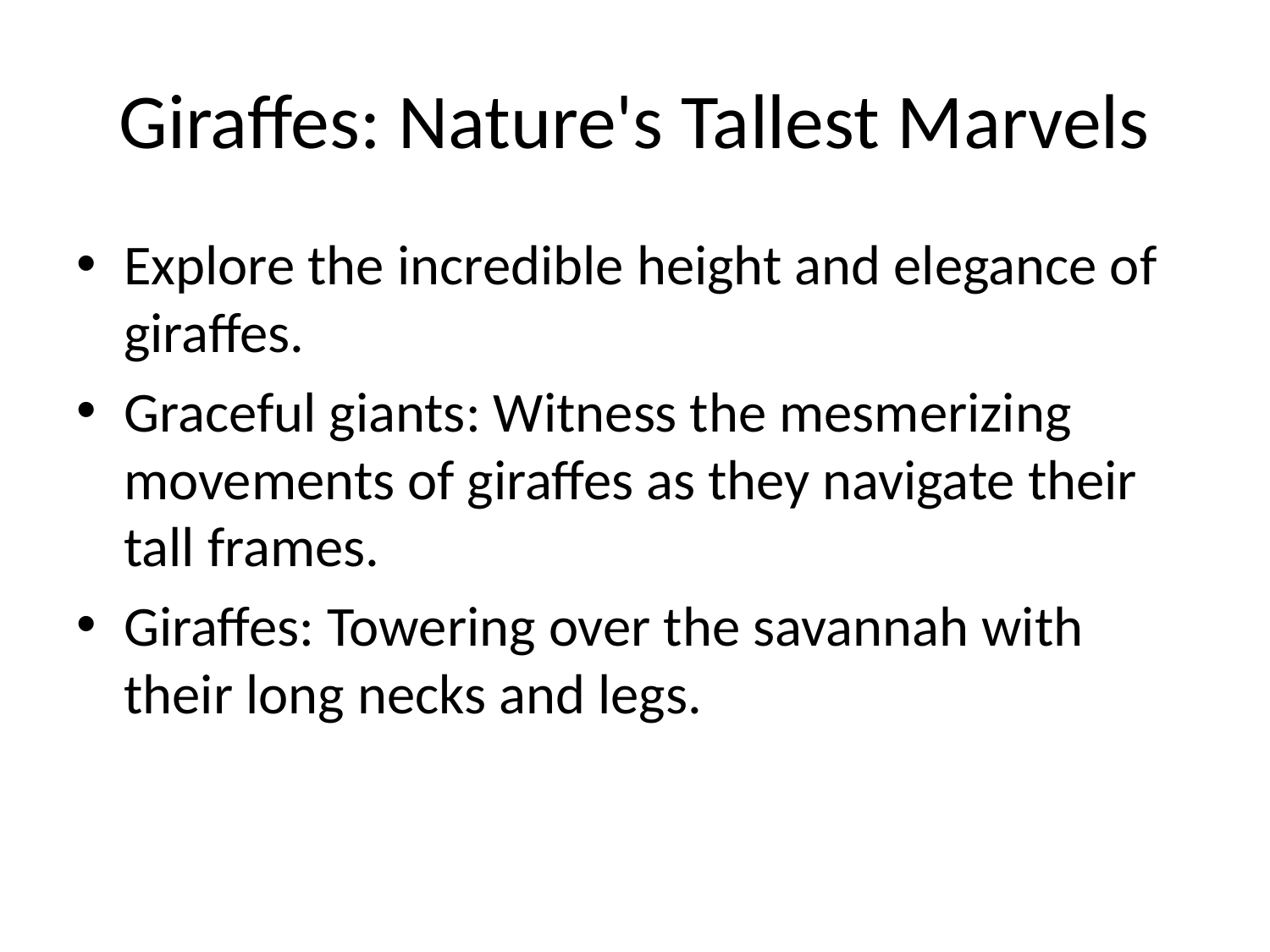

# Giraffes: Nature's Tallest Marvels
Explore the incredible height and elegance of giraffes.
Graceful giants: Witness the mesmerizing movements of giraffes as they navigate their tall frames.
Giraffes: Towering over the savannah with their long necks and legs.